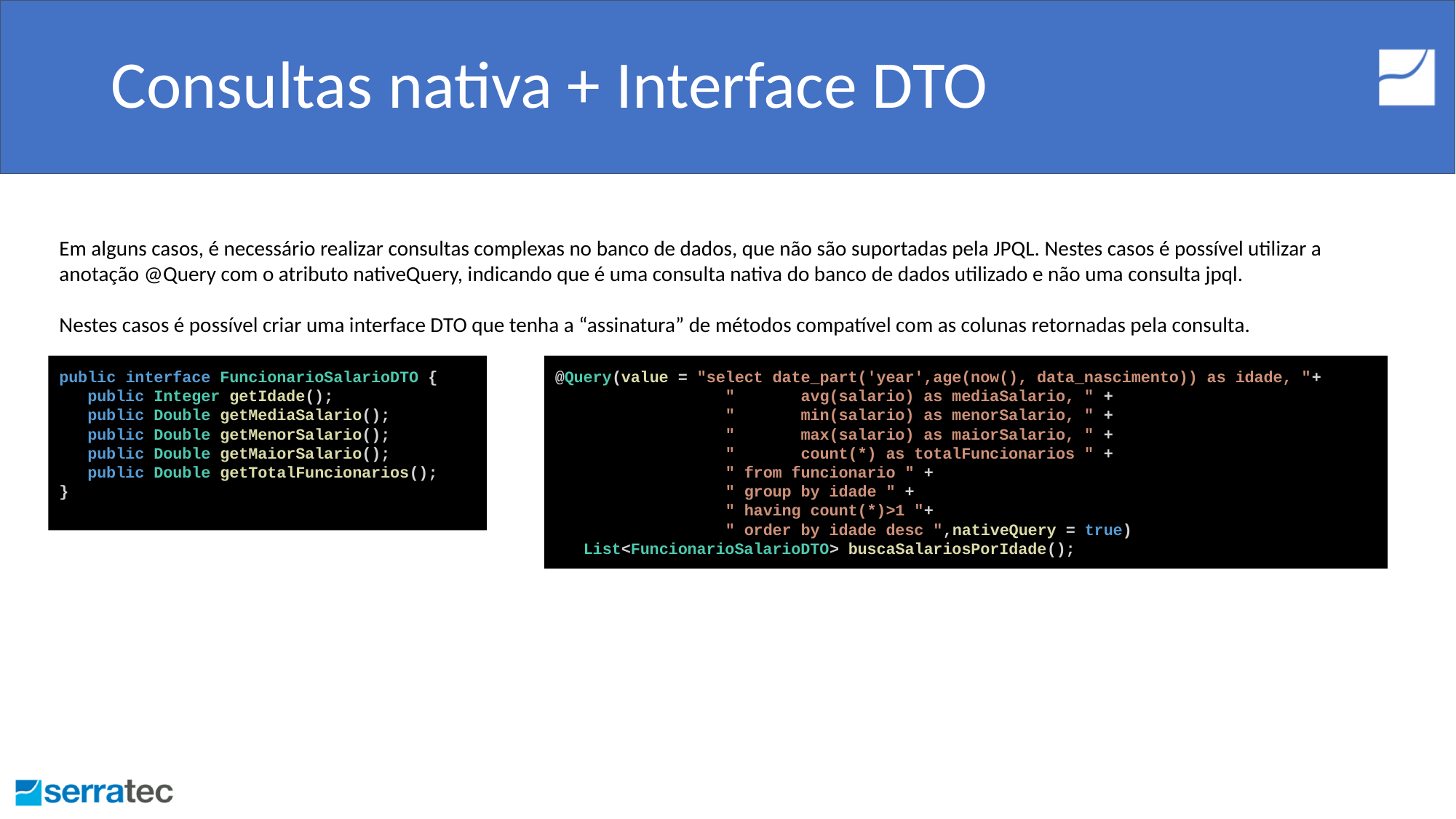

# Consultas nativa + Interface DTO
Em alguns casos, é necessário realizar consultas complexas no banco de dados, que não são suportadas pela JPQL. Nestes casos é possível utilizar a anotação @Query com o atributo nativeQuery, indicando que é uma consulta nativa do banco de dados utilizado e não uma consulta jpql.

Nestes casos é possível criar uma interface DTO que tenha a “assinatura” de métodos compatível com as colunas retornadas pela consulta.
public interface FuncionarioSalarioDTO {
   public Integer getIdade();
   public Double getMediaSalario();
   public Double getMenorSalario();
   public Double getMaiorSalario();
   public Double getTotalFuncionarios();
}

@Query(value = "select date_part('year',age(now(), data_nascimento)) as idade, "+
                  "       avg(salario) as mediaSalario, " +
                  "       min(salario) as menorSalario, " +
                  "       max(salario) as maiorSalario, " +
                  "       count(*) as totalFuncionarios " +
                  " from funcionario " +
                  " group by idade " +
                  " having count(*)>1 "+
                  " order by idade desc ",nativeQuery = true)
   List<FuncionarioSalarioDTO> buscaSalariosPorIdade();